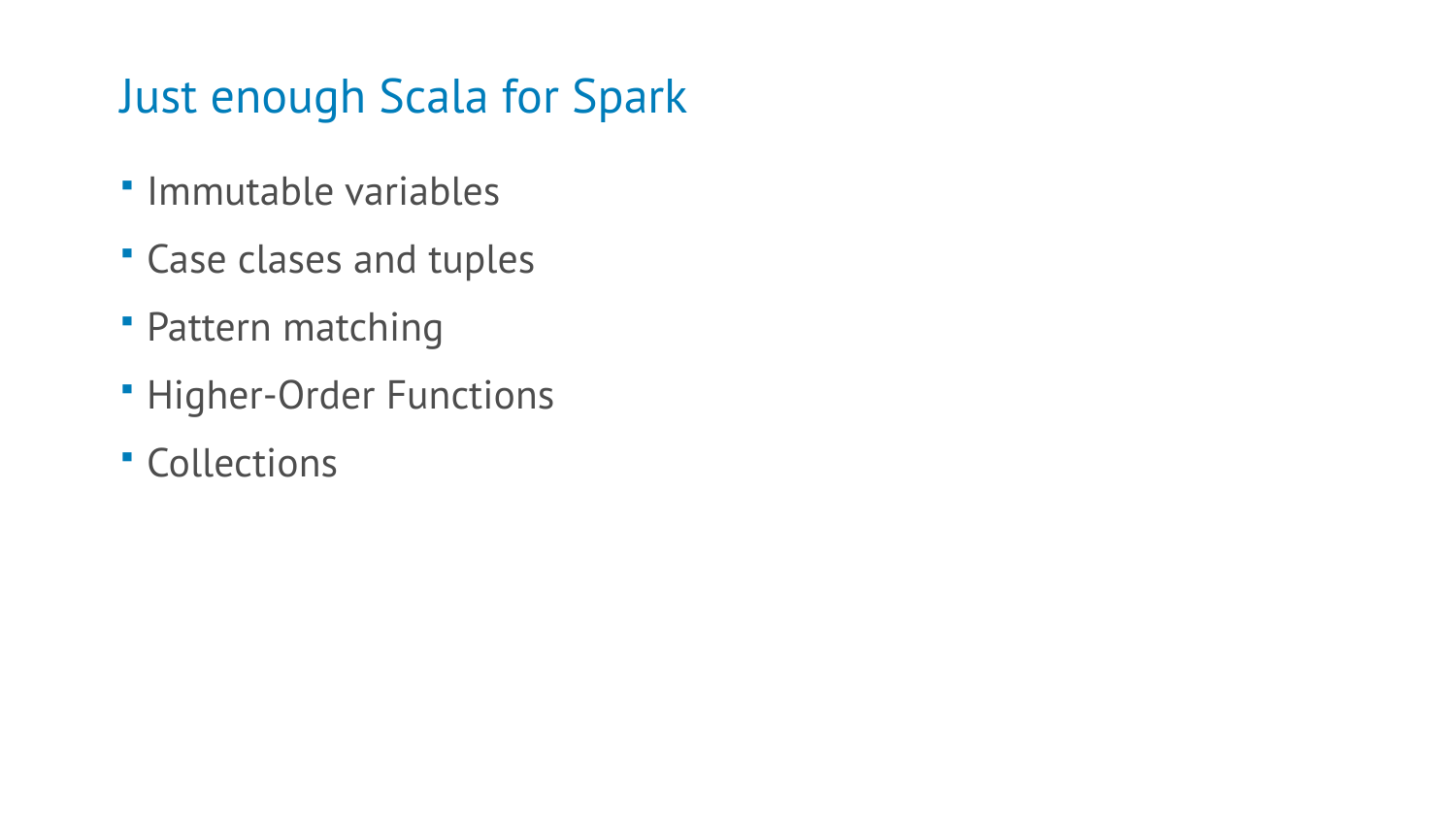

# Just enough Scala for Spark
Immutable variables
Case clases and tuples
Pattern matching
Higher-Order Functions
Collections